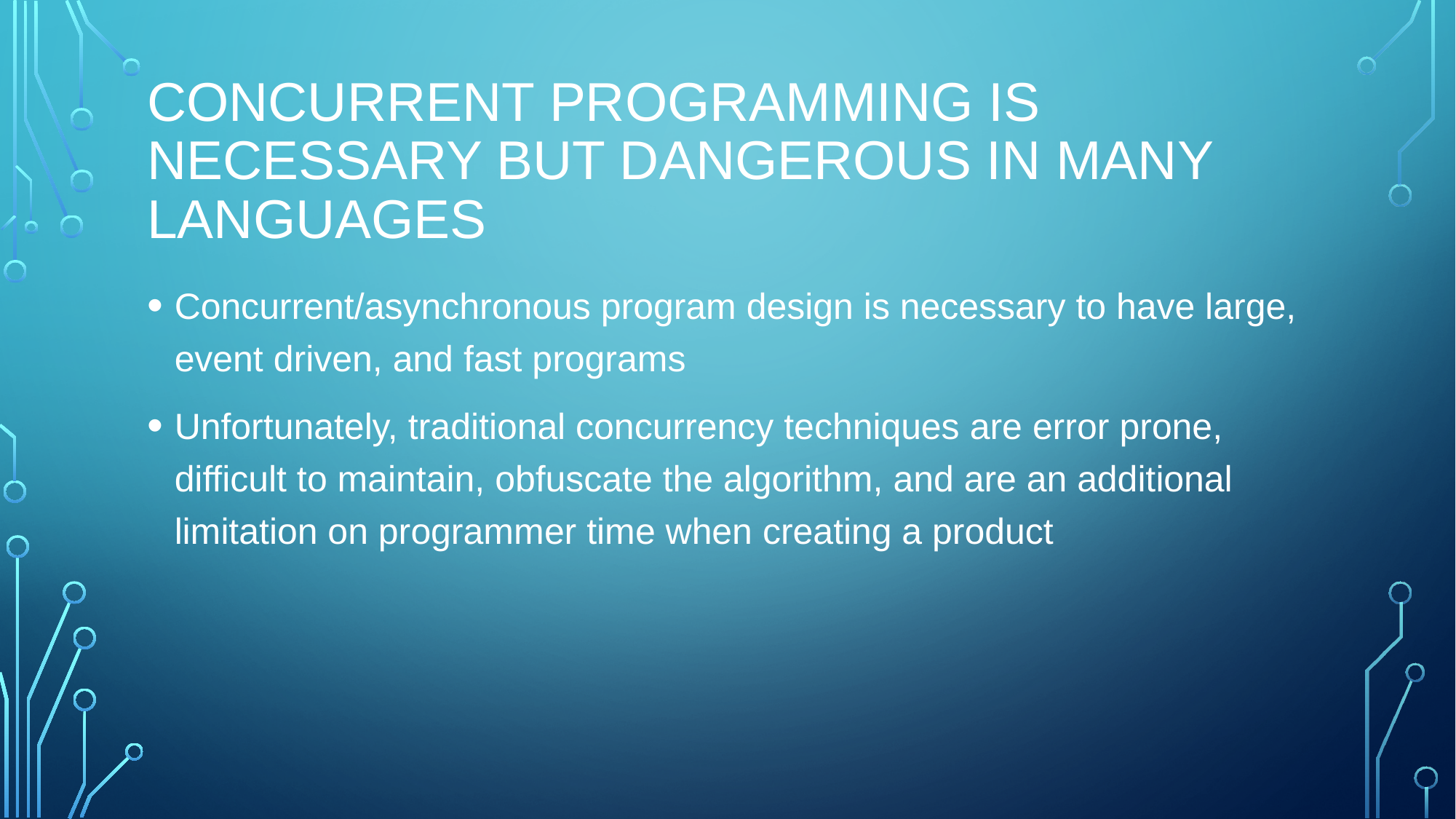

# Concurrent programming is necessary but dangerous in many languages
Concurrent/asynchronous program design is necessary to have large, event driven, and fast programs
Unfortunately, traditional concurrency techniques are error prone, difficult to maintain, obfuscate the algorithm, and are an additional limitation on programmer time when creating a product